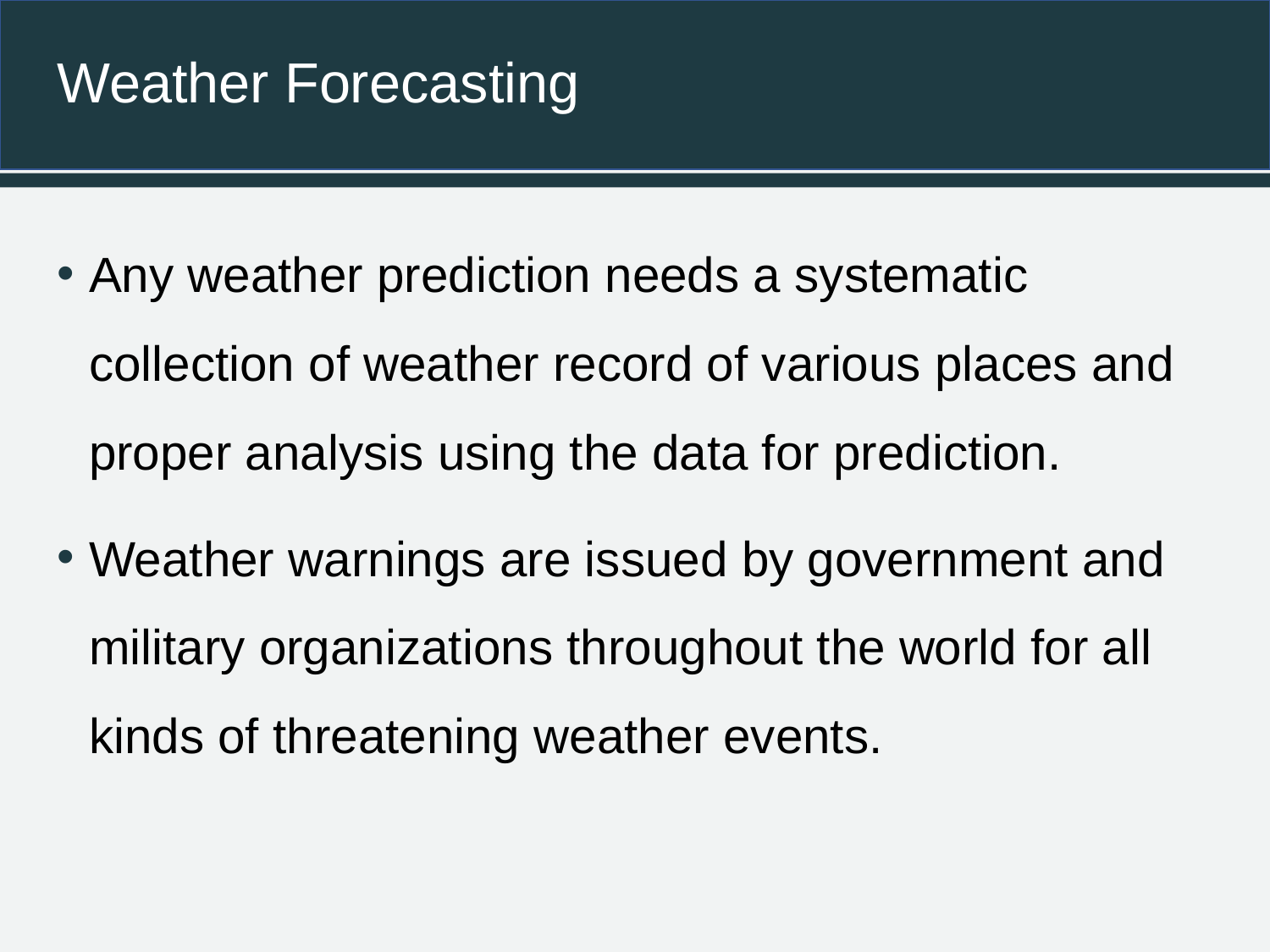

# Weather Forecasting
Any weather prediction needs a systematic collection of weather record of various places and proper analysis using the data for prediction.
Weather warnings are issued by government and military organizations throughout the world for all kinds of threatening weather events.